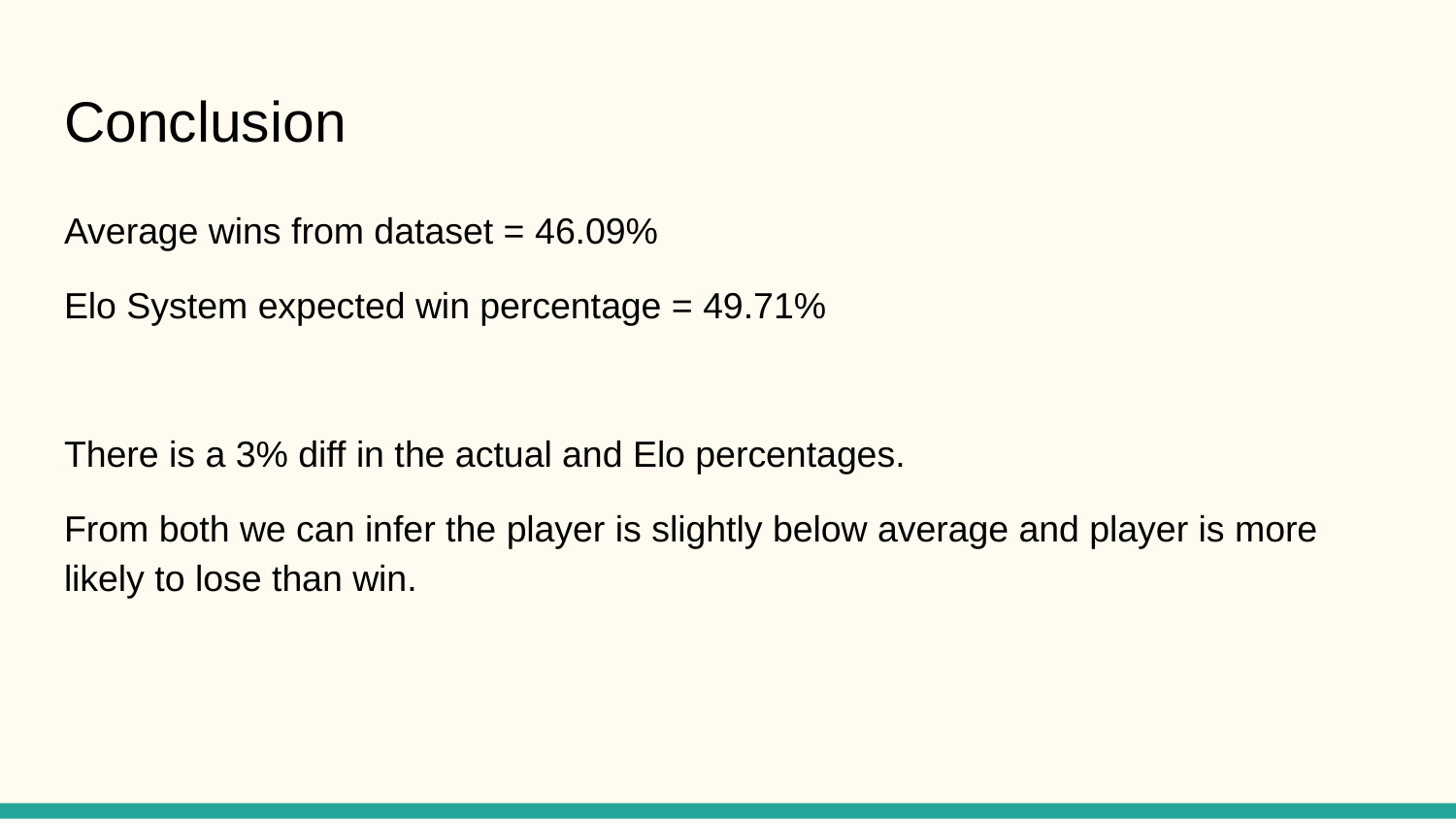

# Conclusion
Average wins from dataset = 46.09%
Elo System expected win percentage = 49.71%

There is a 3% diff in the actual and Elo percentages.
From both we can infer the player is slightly below average and player is more likely to lose than win.